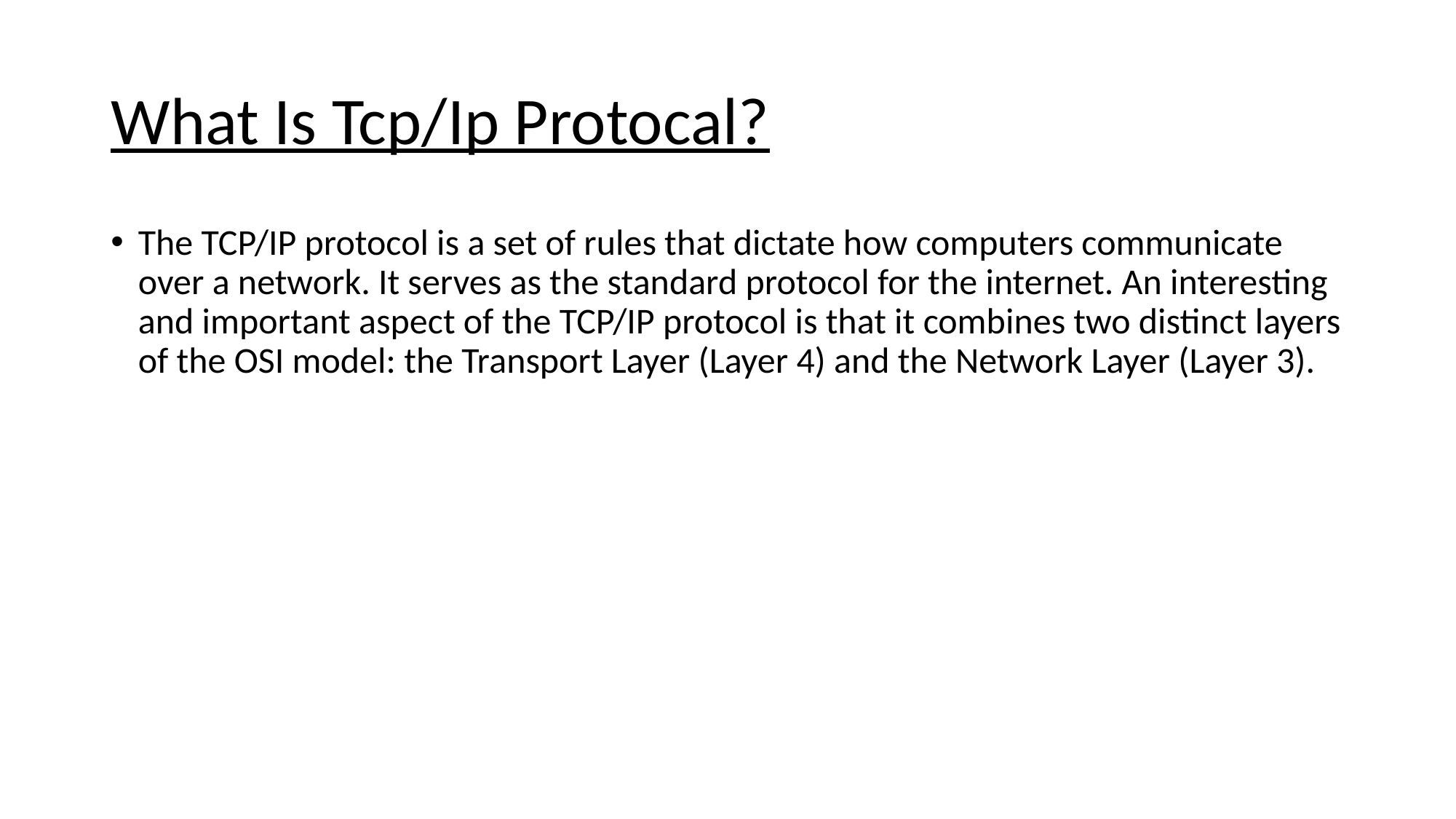

# What Is Tcp/Ip Protocal?
The TCP/IP protocol is a set of rules that dictate how computers communicate over a network. It serves as the standard protocol for the internet. An interesting and important aspect of the TCP/IP protocol is that it combines two distinct layers of the OSI model: the Transport Layer (Layer 4) and the Network Layer (Layer 3).